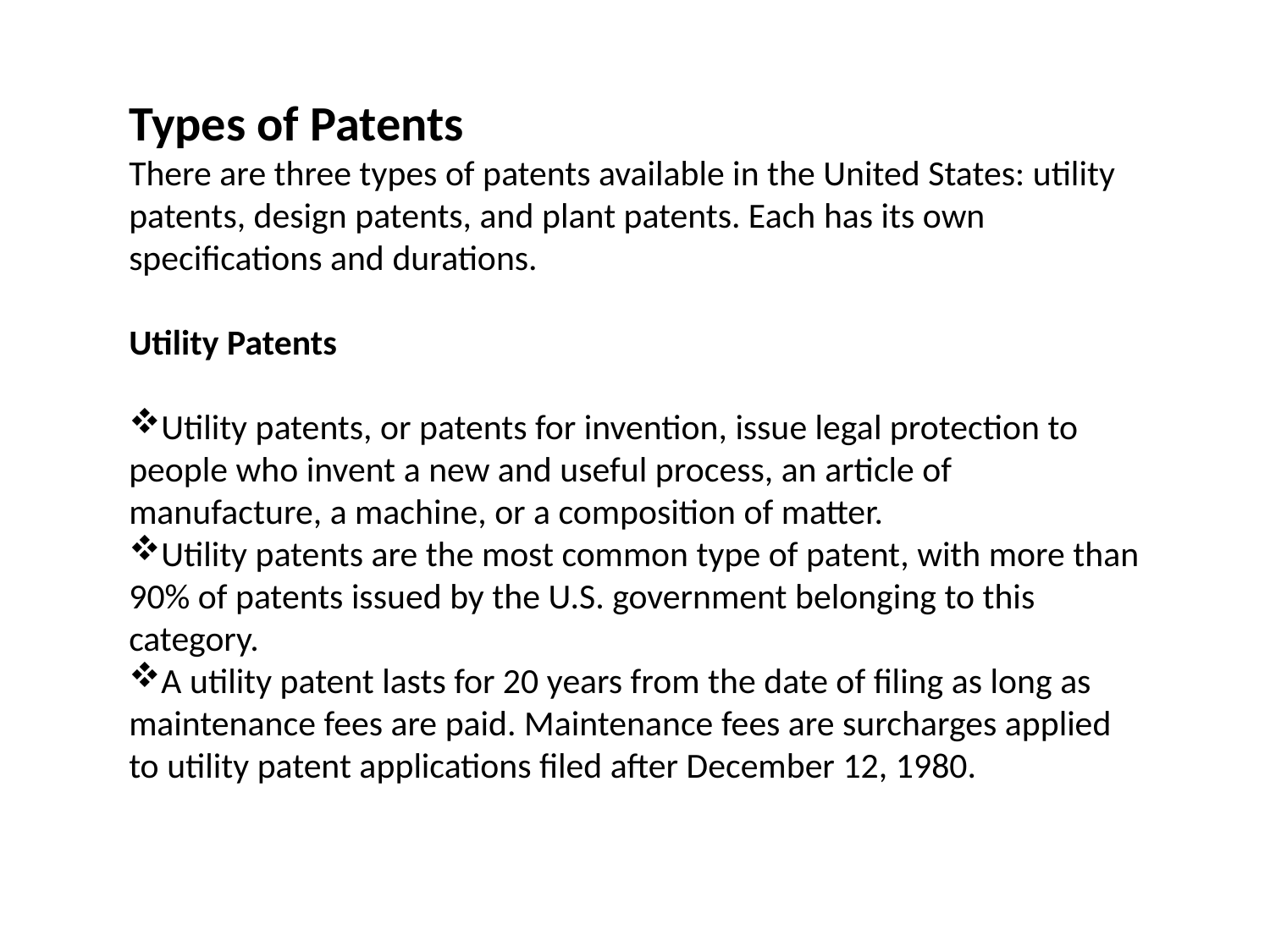

Types of Patents
There are three types of patents available in the United States: utility patents, design patents, and plant patents. Each has its own specifications and durations.

Utility Patents

Utility patents, or patents for invention, issue legal protection to people who invent a new and useful process, an article of manufacture, a machine, or a composition of matter.
Utility patents are the most common type of patent, with more than 90% of patents issued by the U.S. government belonging to this category.
A utility patent lasts for 20 years from the date of filing as long as maintenance fees are paid. Maintenance fees are surcharges applied to utility patent applications filed after December 12, 1980.